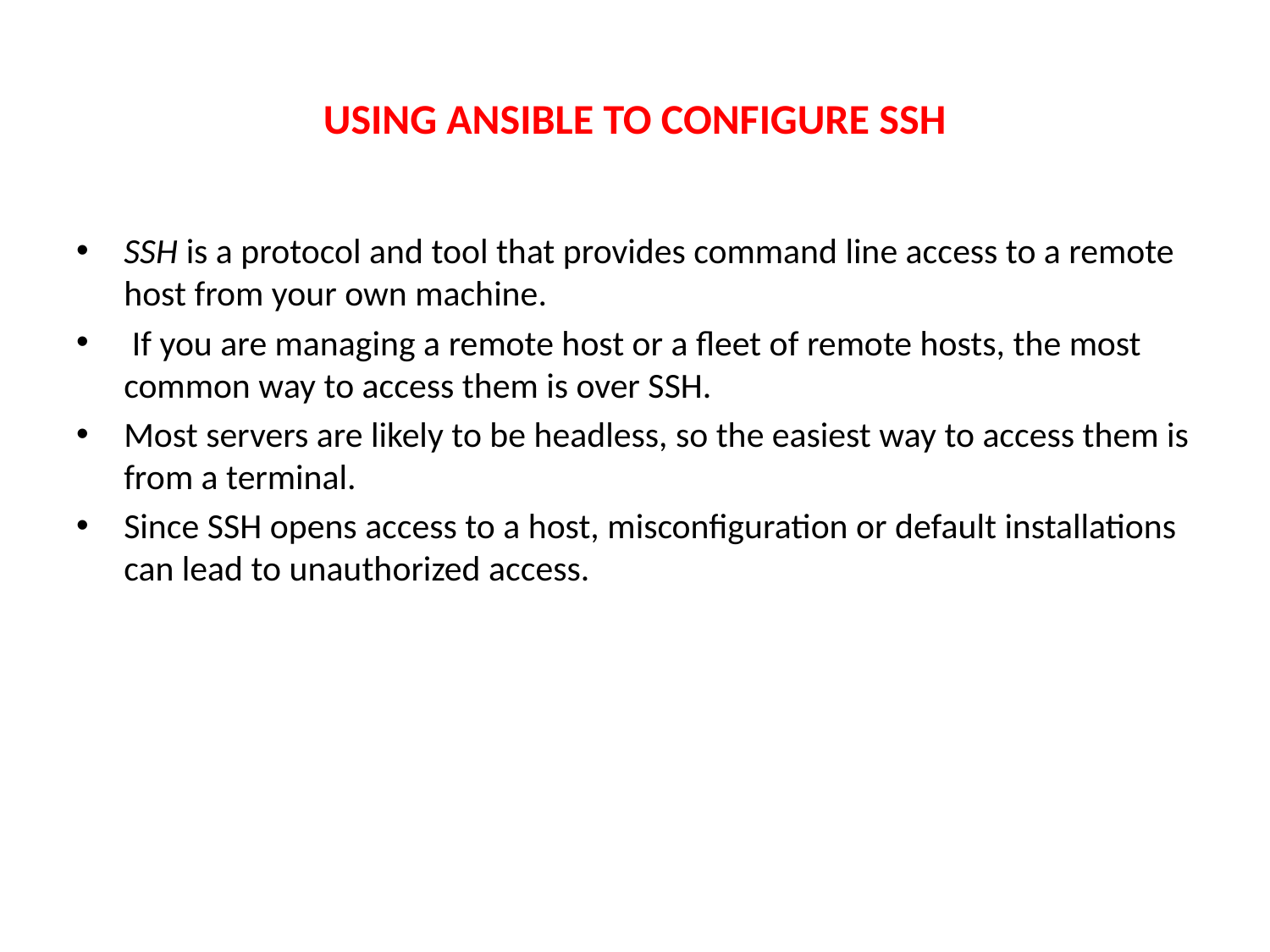

# USING ANSIBLE TO CONFIGURE SSH
SSH is a protocol and tool that provides command line access to a remote host from your own machine.
 If you are managing a remote host or a fleet of remote hosts, the most common way to access them is over SSH.
Most servers are likely to be headless, so the easiest way to access them is from a terminal.
Since SSH opens access to a host, misconfiguration or default installations can lead to unauthorized access.